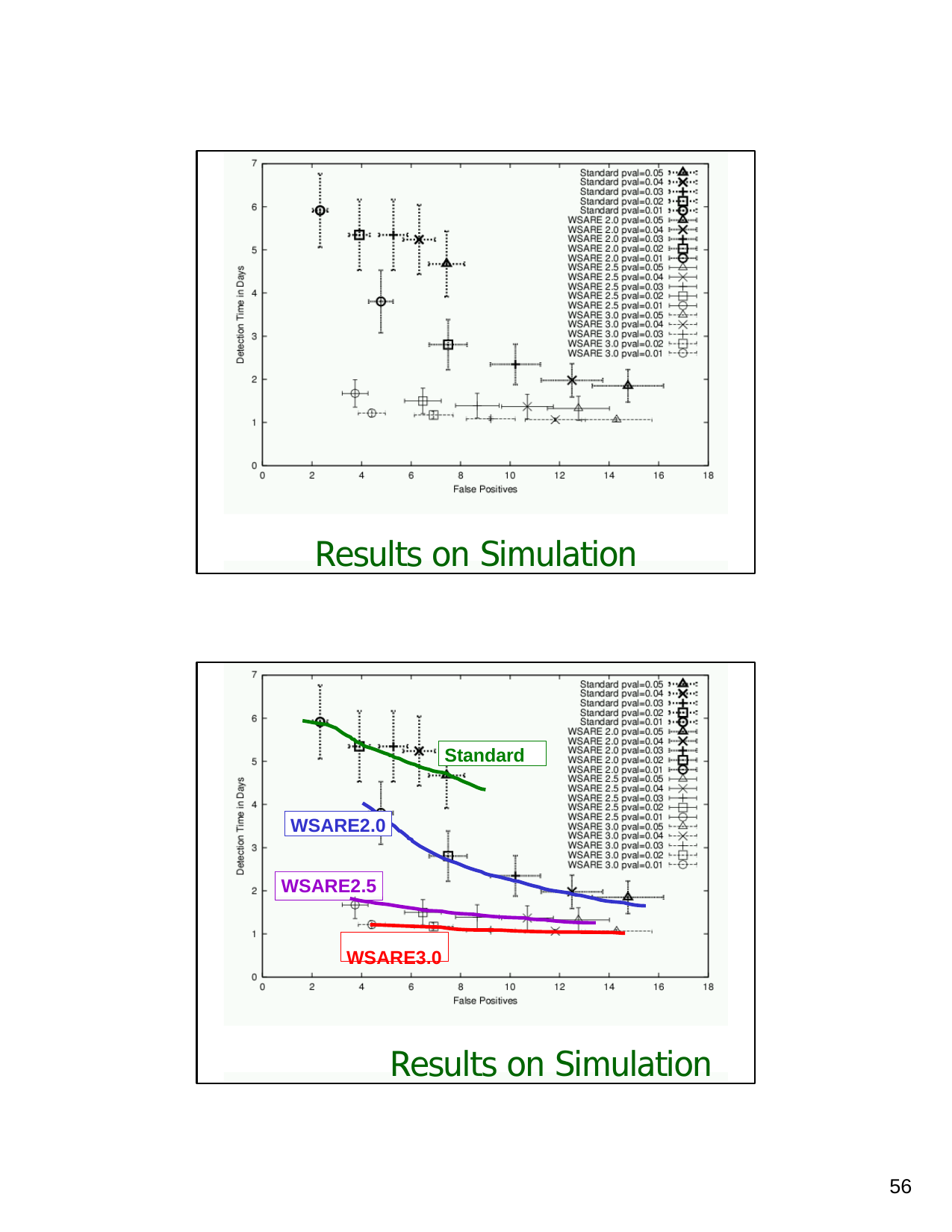

Results on Simulation

Copyright © 2002, 2003, Andrew  Moore	Biosurveillance Detection Algorithms: Slide 111

WSARE3.0

Results on Simulation

Standard

WSARE2.0

WSARE2.5

Copyright © 2002, 2003, Andrew  Moore	Biosurveillance Detection Algorithms: Slide 112
56